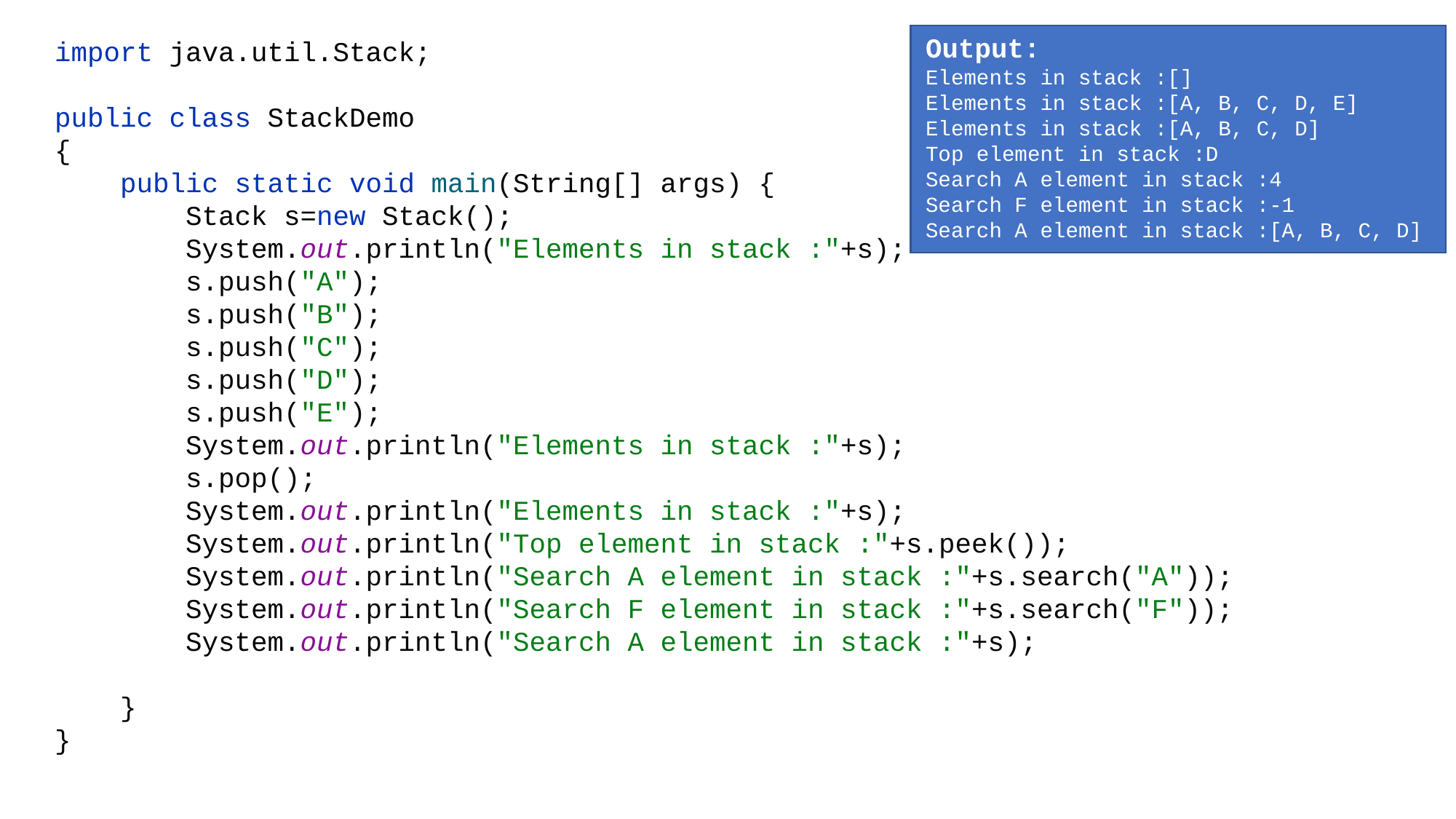

import java.util.Stack;
public class StackDemo
{
    public static void main(String[] args) {
        Stack s=new Stack();
        System.out.println("Elements in stack :"+s);
        s.push("A");
        s.push("B");
        s.push("C");
        s.push("D");
        s.push("E");
        System.out.println("Elements in stack :"+s);
        s.pop();
        System.out.println("Elements in stack :"+s);
        System.out.println("Top element in stack :"+s.peek());
        System.out.println("Search A element in stack :"+s.search("A"));
        System.out.println("Search F element in stack :"+s.search("F"));
        System.out.println("Search A element in stack :"+s);
    }
}

Output:
Elements in stack :[]
Elements in stack :[A, B, C, D, E]
Elements in stack :[A, B, C, D]
Top element in stack :D
Search A element in stack :4
Search F element in stack :-1
Search A element in stack :[A, B, C, D]